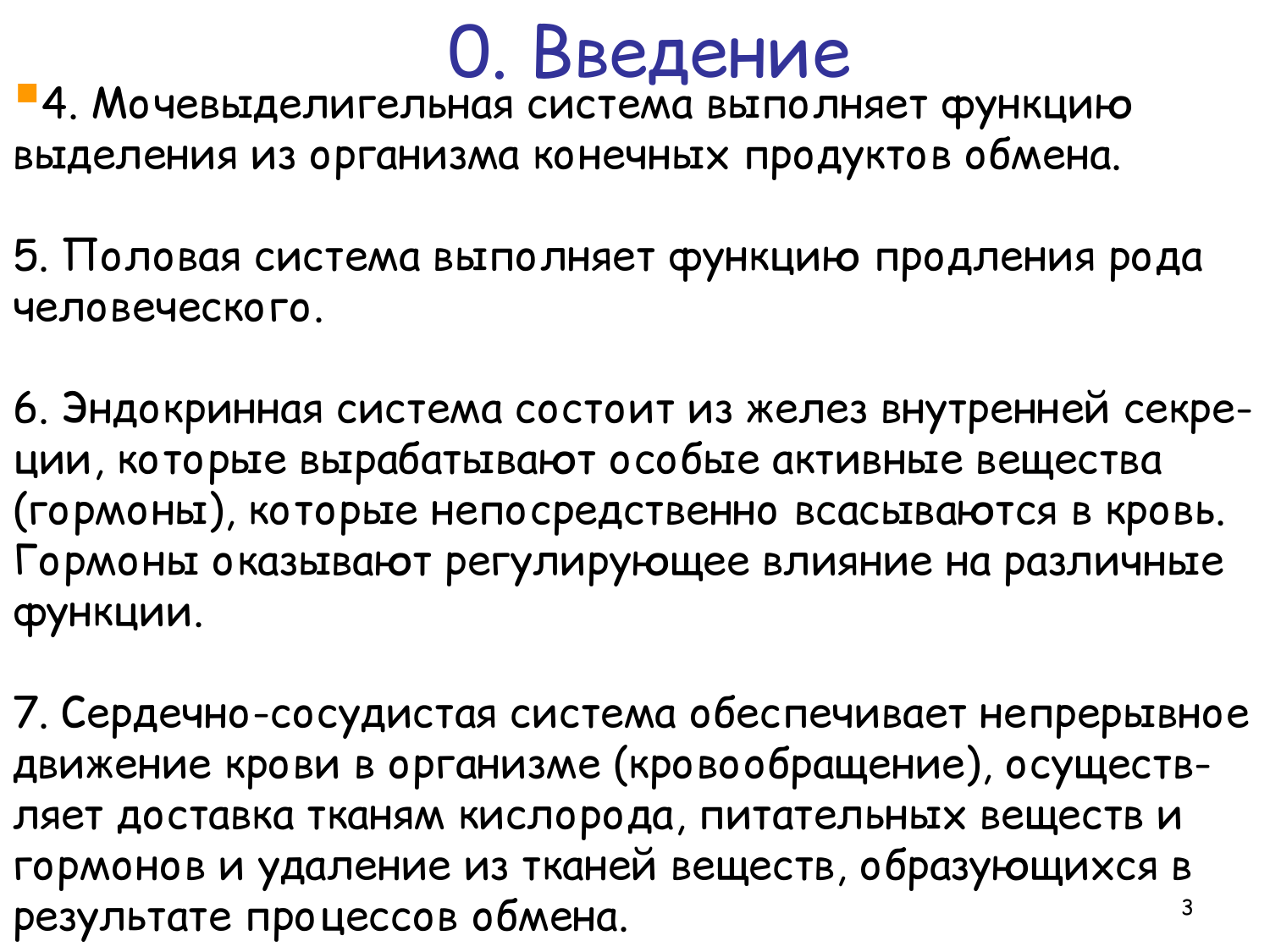

0. Введение
4. Мочевыделигельная система выполняет функцию выделения из организма конечных продуктов обмена.
5. Половая система выполняет функцию продления рода человеческого.
6. Эндокринная система состоит из желез внутренней секре-ции, которые вырабатывают особые активные вещества (гормоны), которые непосредственно всасываются в кровь. Гормоны оказывают регулирующее влияние на различные функции.
7. Сердечно-сосудистая система обеспечивает непрерывное движение крови в организме (кровообращение), осуществ-ляет доставка тканям кислорода, питательных веществ и гормонов и удаление из тканей веществ, образующихся в результате процессов обмена.
3